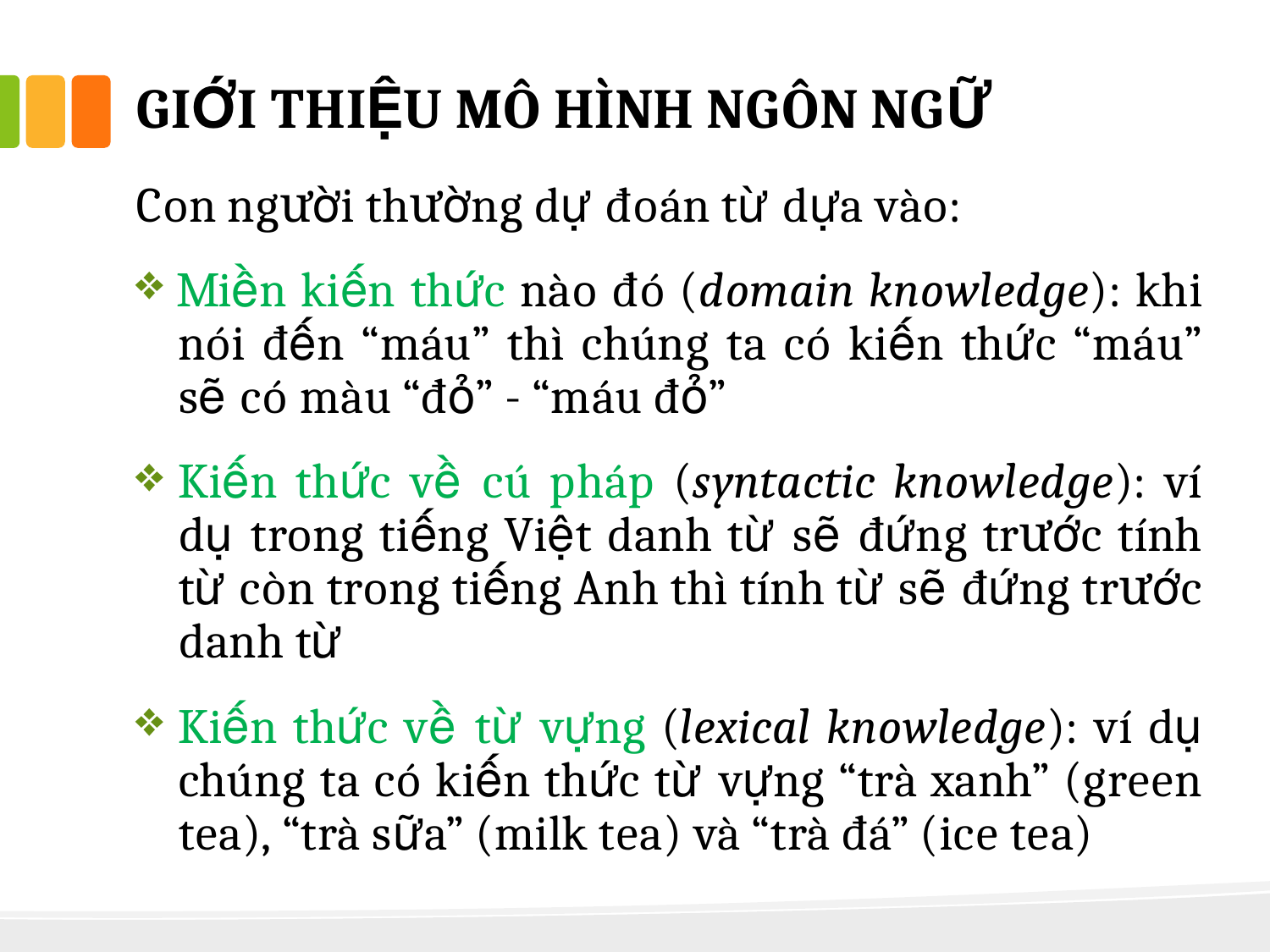

# GIỚI THIỆU MÔ HÌNH NGÔN NGỮ
Con người thường dự đoán từ dựa vào:
Miền kiến thức nào đó (domain knowledge): khi nói đến “máu” thì chúng ta có kiến thức “máu” sẽ có màu “đỏ” - “máu đỏ”
Kiến thức về cú pháp (syntactic knowledge): ví dụ trong tiếng Việt danh từ sẽ đứng trước tính từ còn trong tiếng Anh thì tính từ sẽ đứng trước danh từ
Kiến thức về từ vựng (lexical knowledge): ví dụ chúng ta có kiến thức từ vựng “trà xanh” (green tea), “trà sữa” (milk tea) và “trà đá” (ice tea)